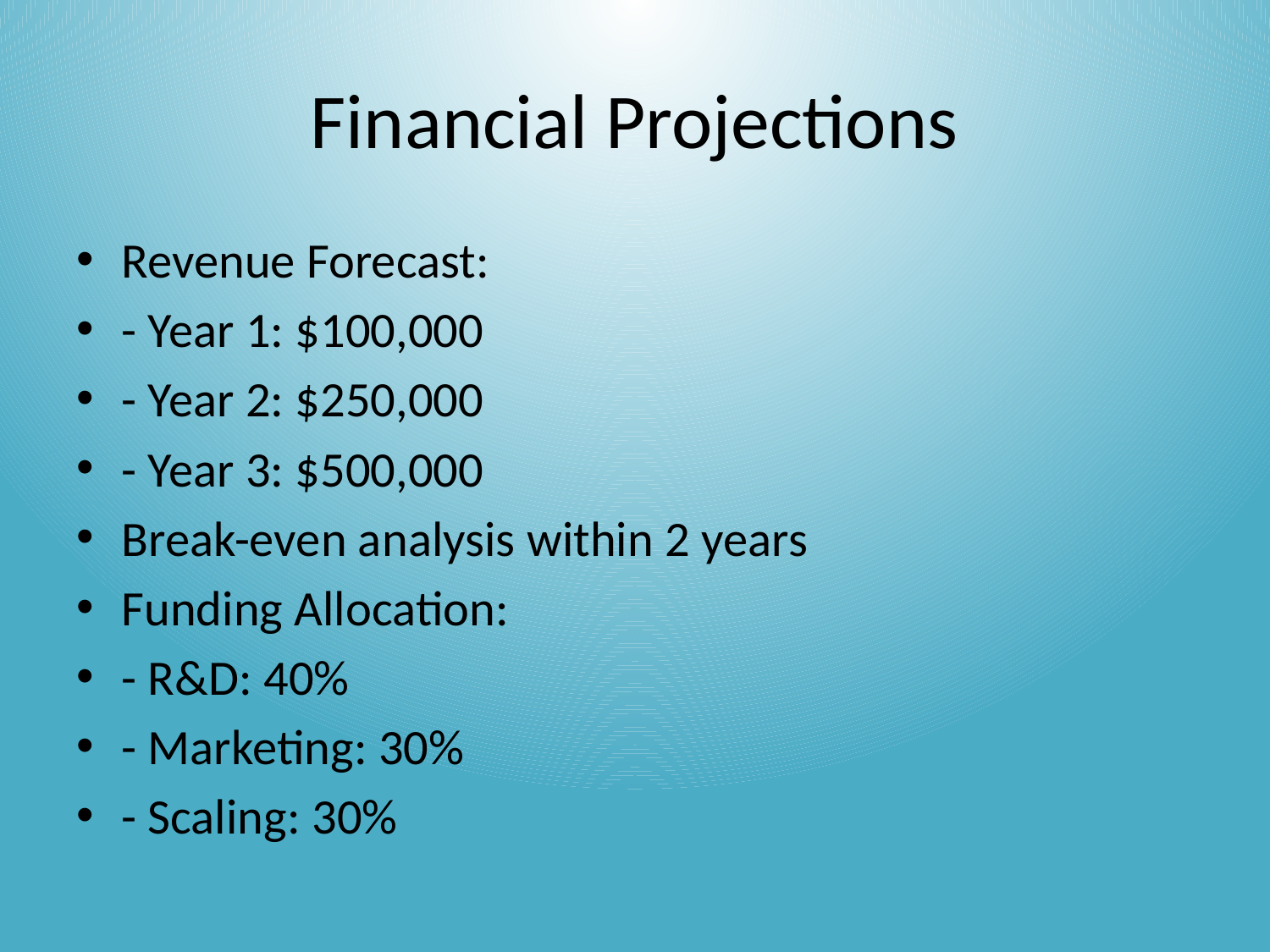

# Financial Projections
Revenue Forecast:
- Year 1: $100,000
- Year 2: $250,000
- Year 3: $500,000
Break-even analysis within 2 years
Funding Allocation:
- R&D: 40%
- Marketing: 30%
- Scaling: 30%